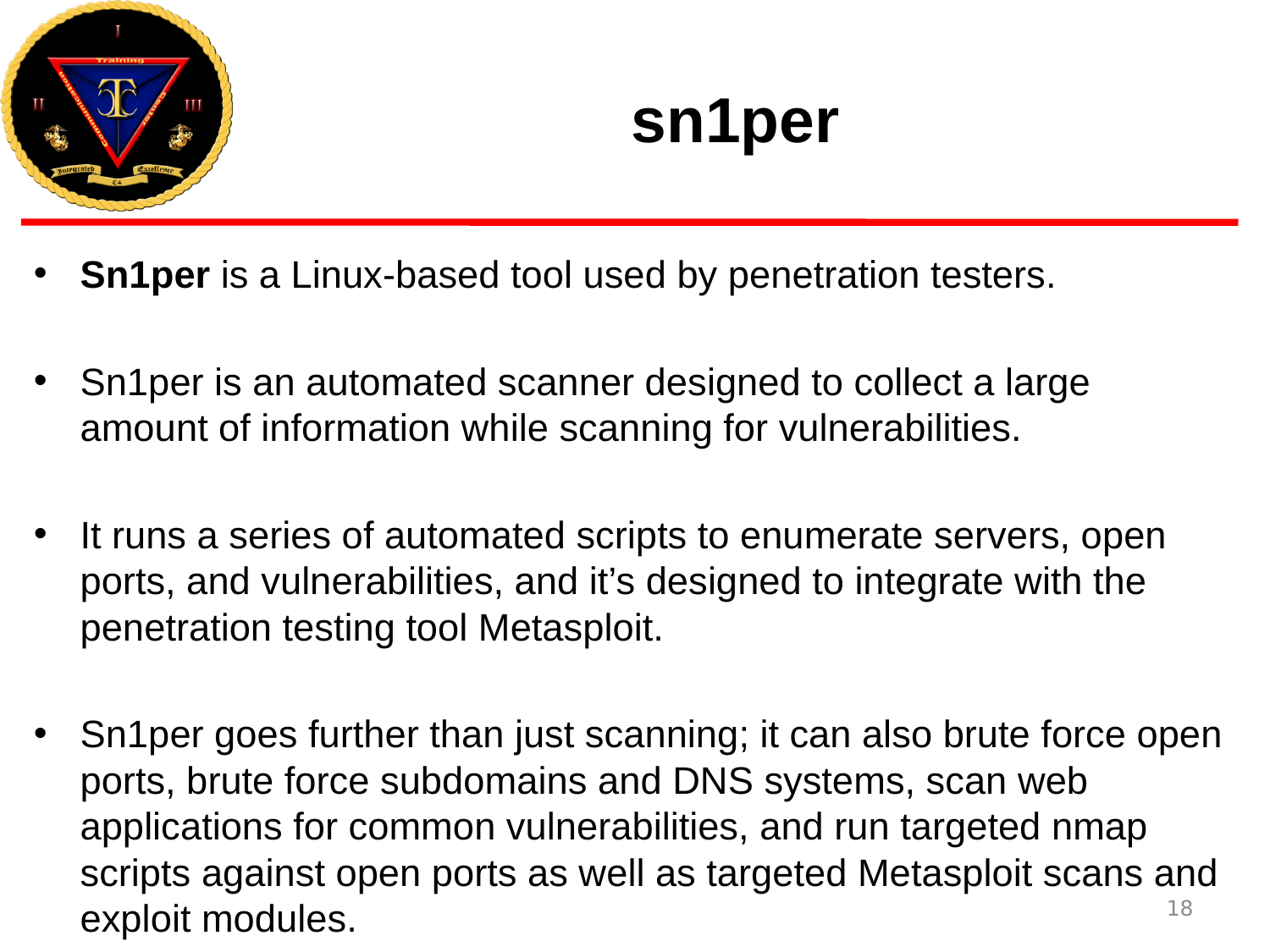

# sn1per
Sn1per is a Linux-based tool used by penetration testers.

Sn1per is an automated scanner designed to collect a large amount of information while scanning for vulnerabilities.

It runs a series of automated scripts to enumerate servers, open ports, and vulnerabilities, and it’s designed to integrate with the penetration testing tool Metasploit.

Sn1per goes further than just scanning; it can also brute force open ports, brute force subdomains and DNS systems, scan web applications for common vulnerabilities, and run targeted nmap scripts against open ports as well as targeted Metasploit scans and exploit modules.
18